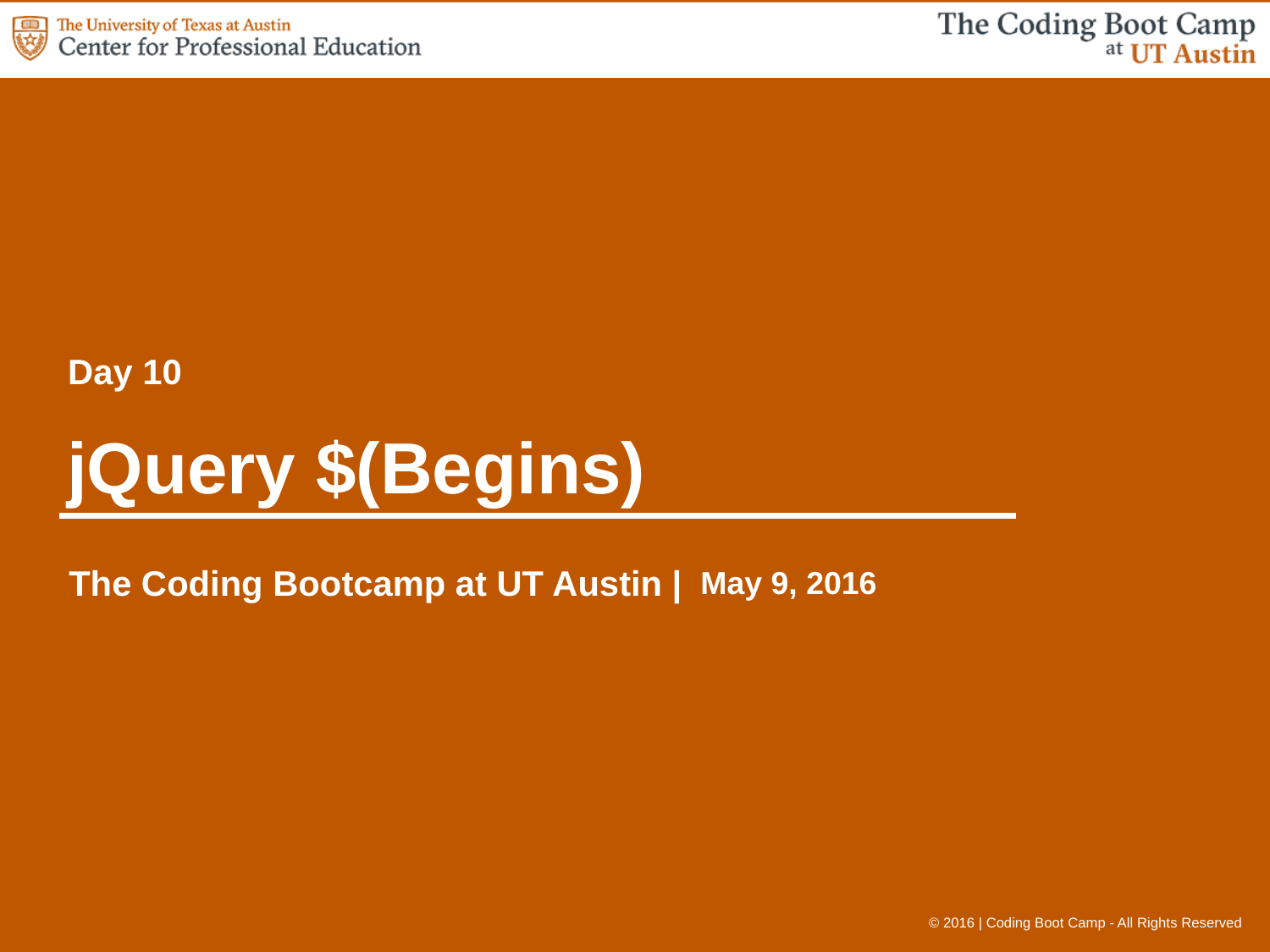

Day 10
# jQuery $(Begins)
May 9, 2016